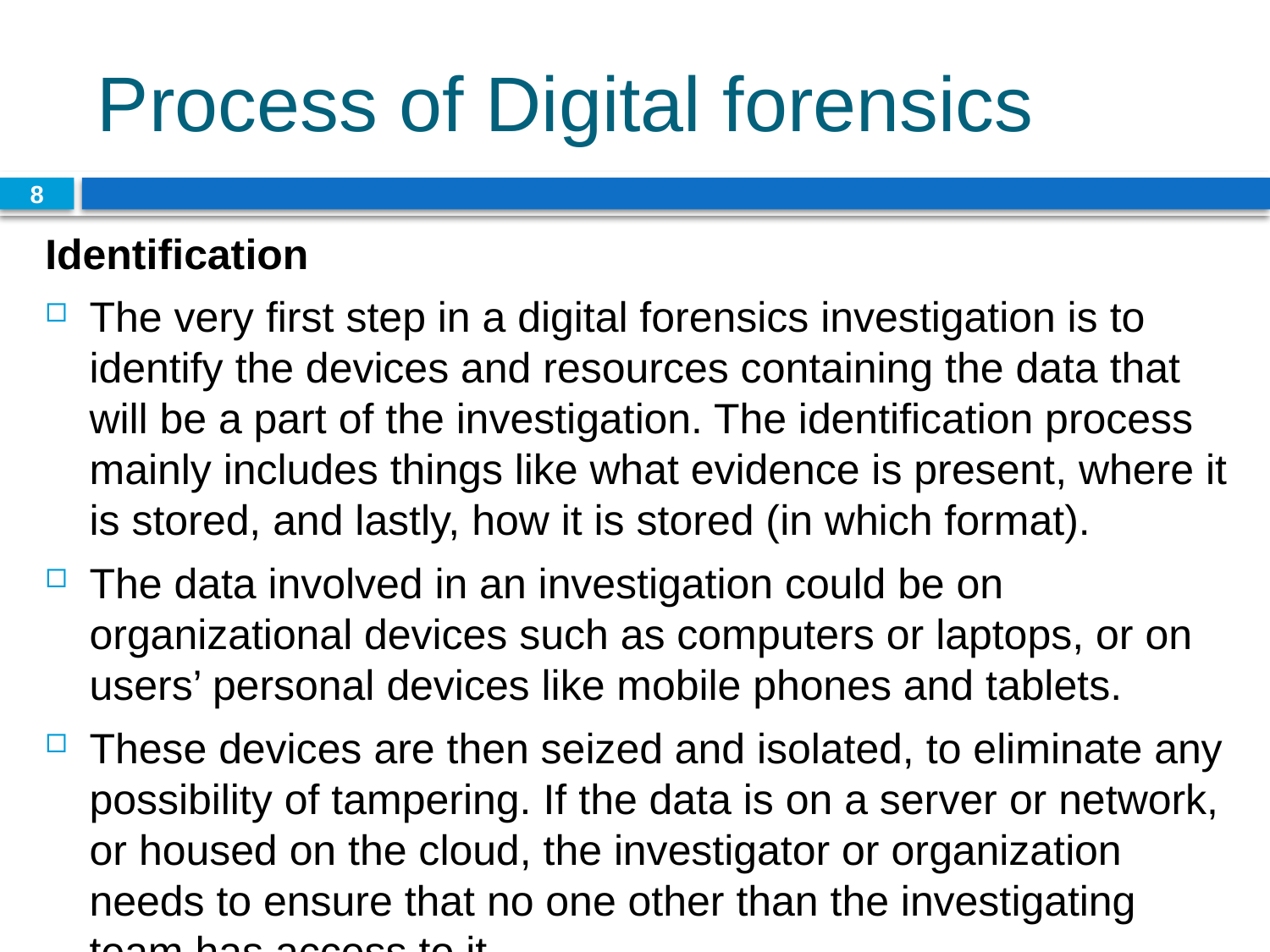

# Process of Digital forensics
8
Identification
The very first step in a digital forensics investigation is to identify the devices and resources containing the data that will be a part of the investigation. The identification process mainly includes things like what evidence is present, where it is stored, and lastly, how it is stored (in which format).
The data involved in an investigation could be on organizational devices such as computers or laptops, or on users’ personal devices like mobile phones and tablets.
These devices are then seized and isolated, to eliminate any possibility of tampering. If the data is on a server or network, or housed on the cloud, the investigator or organization needs to ensure that no one other than the investigating team has access to it.